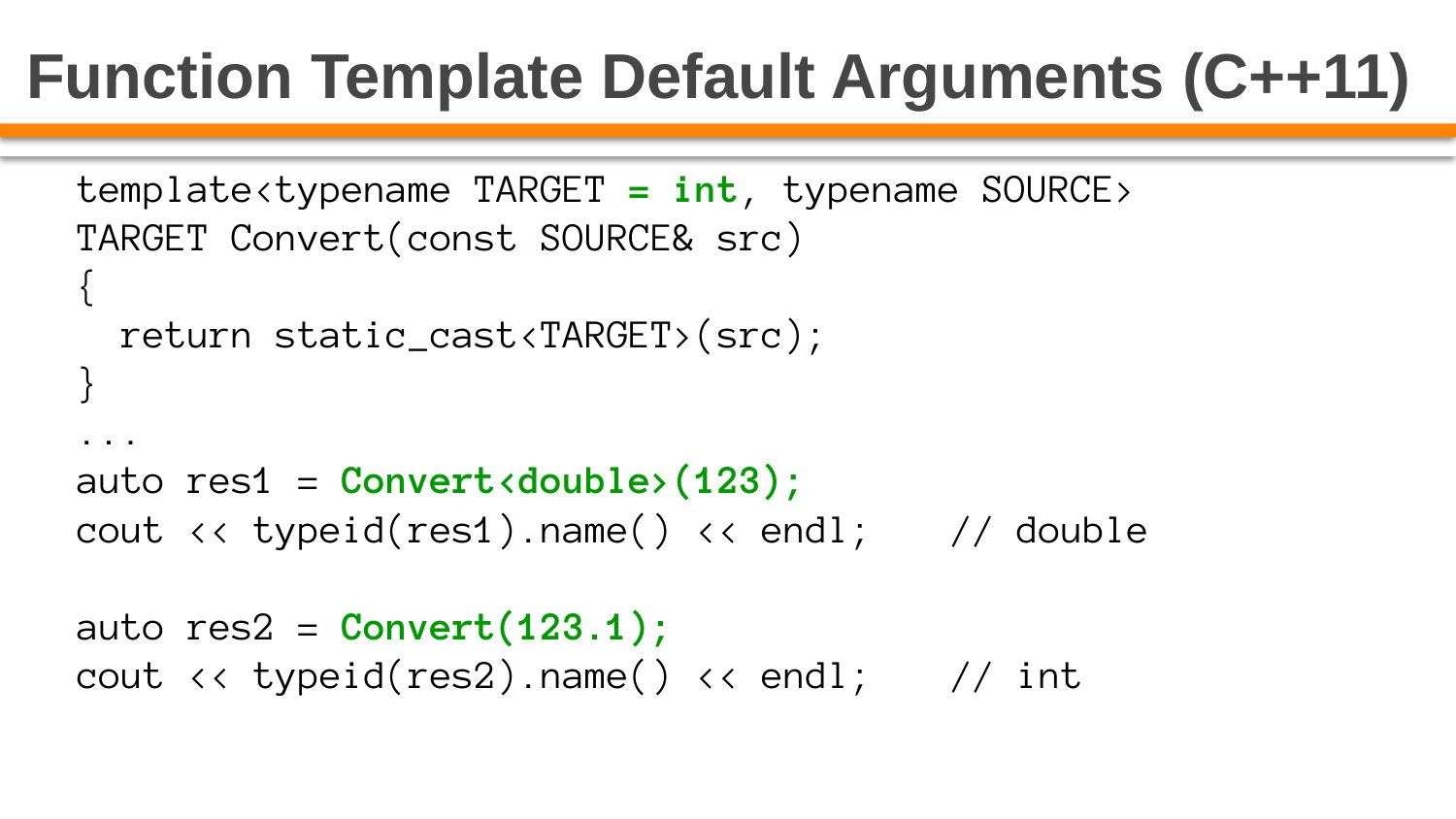

# Function Template Default Arguments (C++11)
template<typename TARGET = int, typename SOURCE>
TARGET Convert(const SOURCE& src)
{
  return static_cast<TARGET>(src);
}
...
auto res1 = Convert<double>(123);
cout << typeid(res1).name() << endl;	// double

auto res2 = Convert(123.1);
cout << typeid(res2).name() << endl;	// int